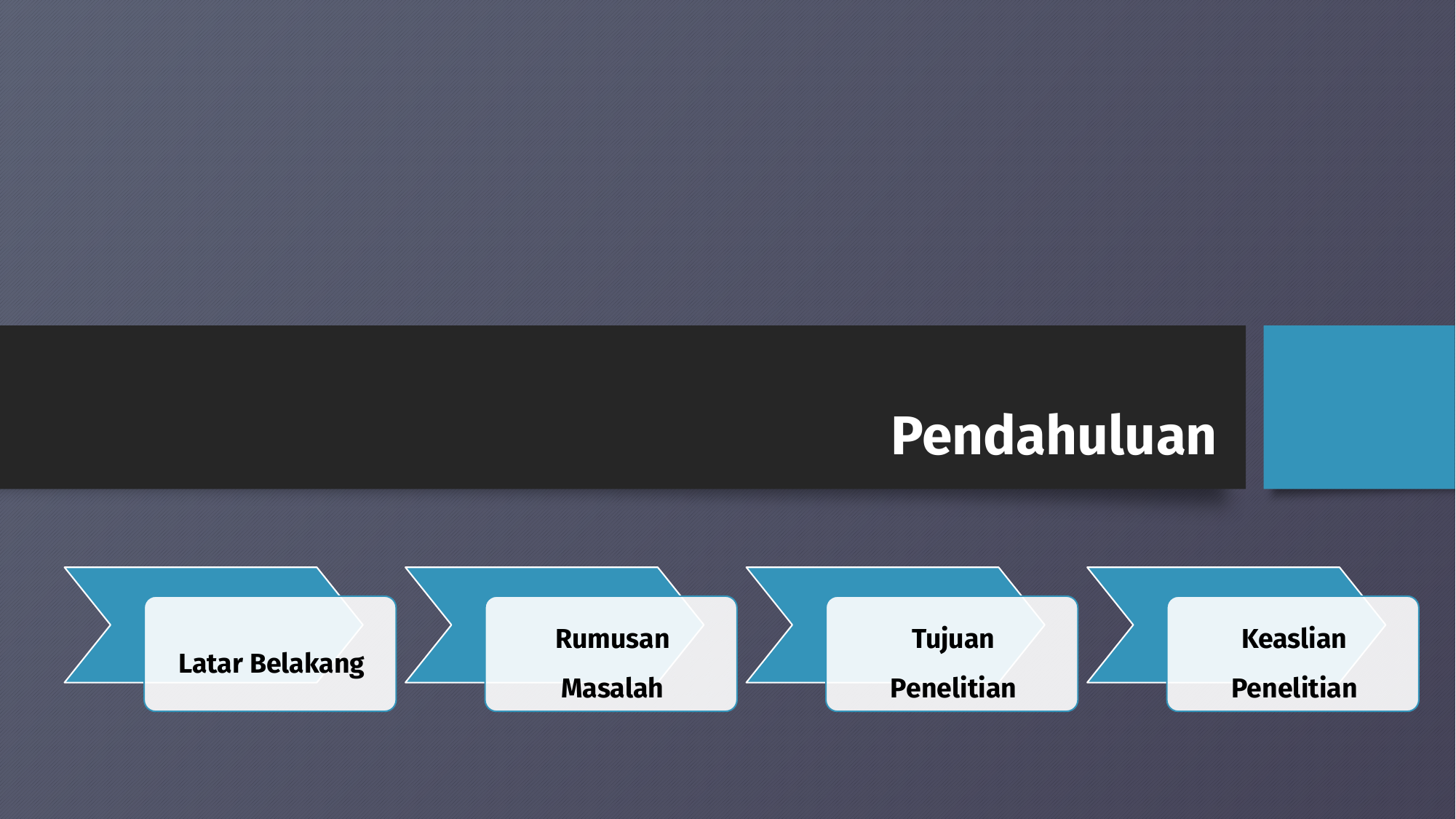

# Pendahuluan
Latar Belakang
Rumusan Masalah
Tujuan Penelitian
Keaslian Penelitian